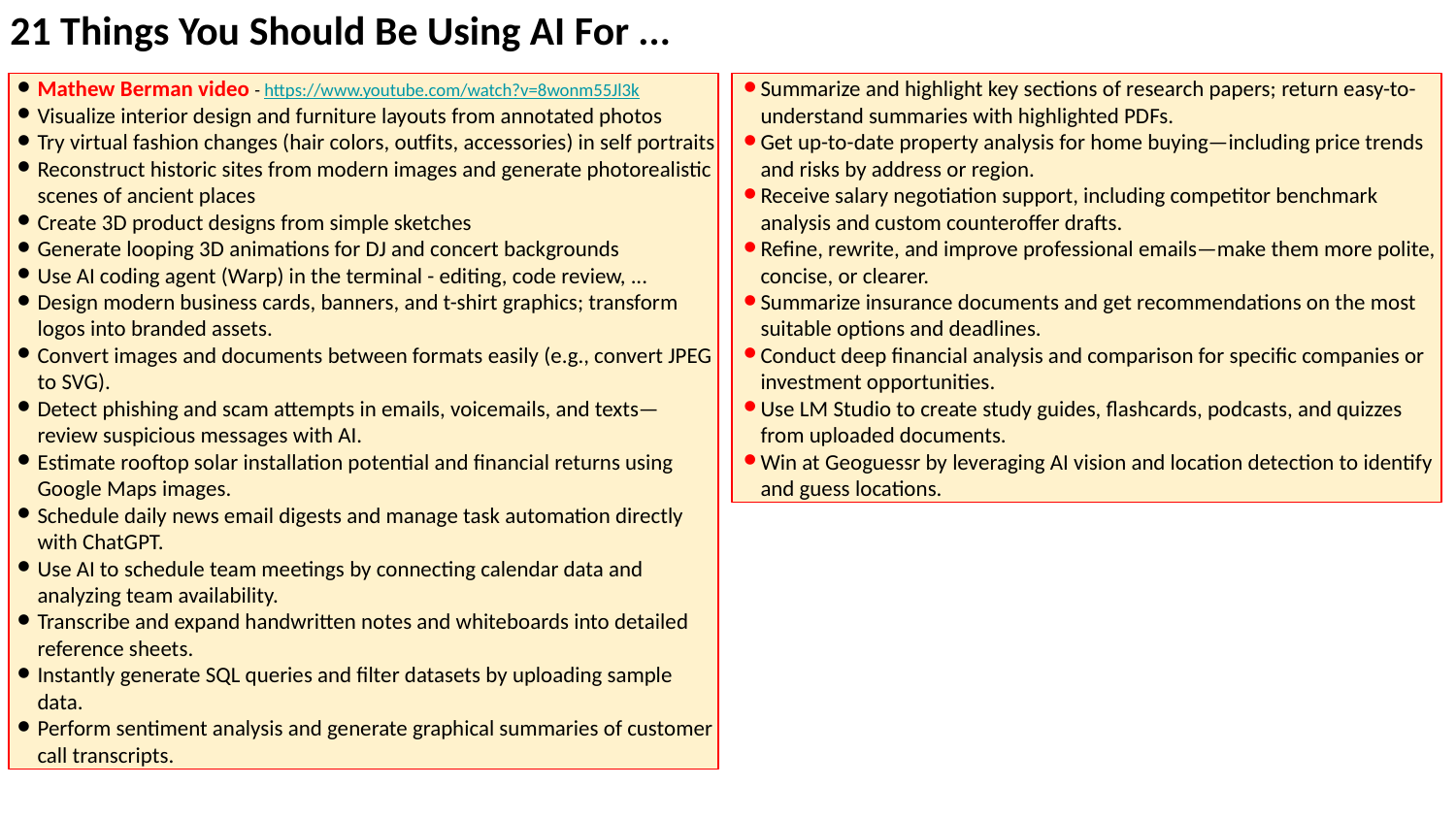

21 Things You Should Be Using AI For ...
Mathew Berman video - https://www.youtube.com/watch?v=8wonm55Jl3k
Visualize interior design and furniture layouts from annotated photos
Try virtual fashion changes (hair colors, outfits, accessories) in self portraits
Reconstruct historic sites from modern images and generate photorealistic scenes of ancient places
Create 3D product designs from simple sketches
Generate looping 3D animations for DJ and concert backgrounds
Use AI coding agent (Warp) in the terminal - editing, code review, ...
Design modern business cards, banners, and t-shirt graphics; transform logos into branded assets.
Convert images and documents between formats easily (e.g., convert JPEG to SVG).
Detect phishing and scam attempts in emails, voicemails, and texts—review suspicious messages with AI.
Estimate rooftop solar installation potential and financial returns using Google Maps images.
Schedule daily news email digests and manage task automation directly with ChatGPT.
Use AI to schedule team meetings by connecting calendar data and analyzing team availability.
Transcribe and expand handwritten notes and whiteboards into detailed reference sheets.
Instantly generate SQL queries and filter datasets by uploading sample data.
Perform sentiment analysis and generate graphical summaries of customer call transcripts.
Summarize and highlight key sections of research papers; return easy-to-understand summaries with highlighted PDFs.
Get up-to-date property analysis for home buying—including price trends and risks by address or region.
Receive salary negotiation support, including competitor benchmark analysis and custom counteroffer drafts.
Refine, rewrite, and improve professional emails—make them more polite, concise, or clearer.
Summarize insurance documents and get recommendations on the most suitable options and deadlines.
Conduct deep financial analysis and comparison for specific companies or investment opportunities.
Use LM Studio to create study guides, flashcards, podcasts, and quizzes from uploaded documents.
Win at Geoguessr by leveraging AI vision and location detection to identify and guess locations.